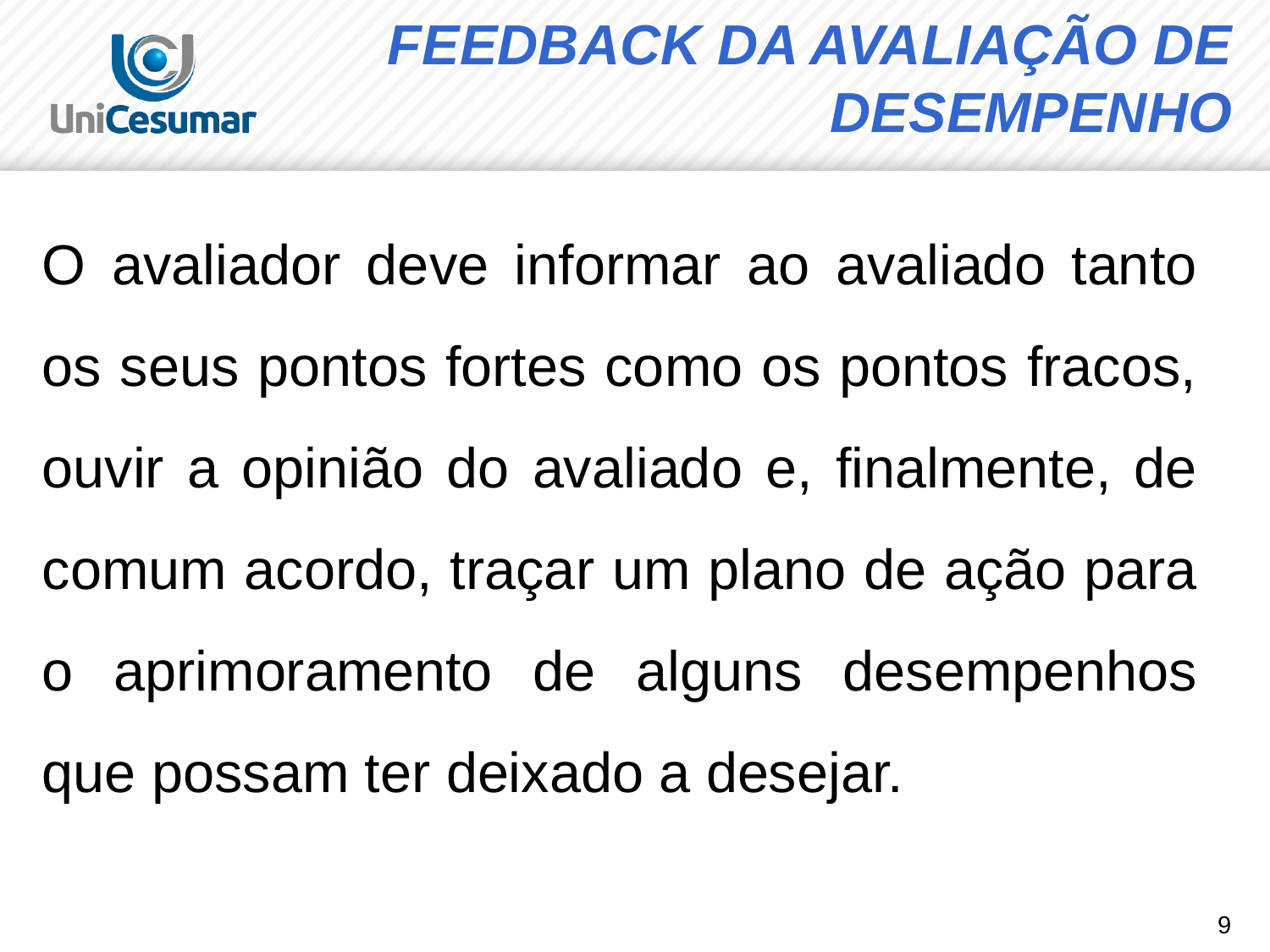

# FEEDBACK DA AVALIAÇÃO DE DESEMPENHO
O avaliador deve informar ao avaliado tanto os seus pontos fortes como os pontos fracos, ouvir a opinião do avaliado e, finalmente, de comum acordo, traçar um plano de ação para o aprimoramento de alguns desempenhos que possam ter deixado a desejar.